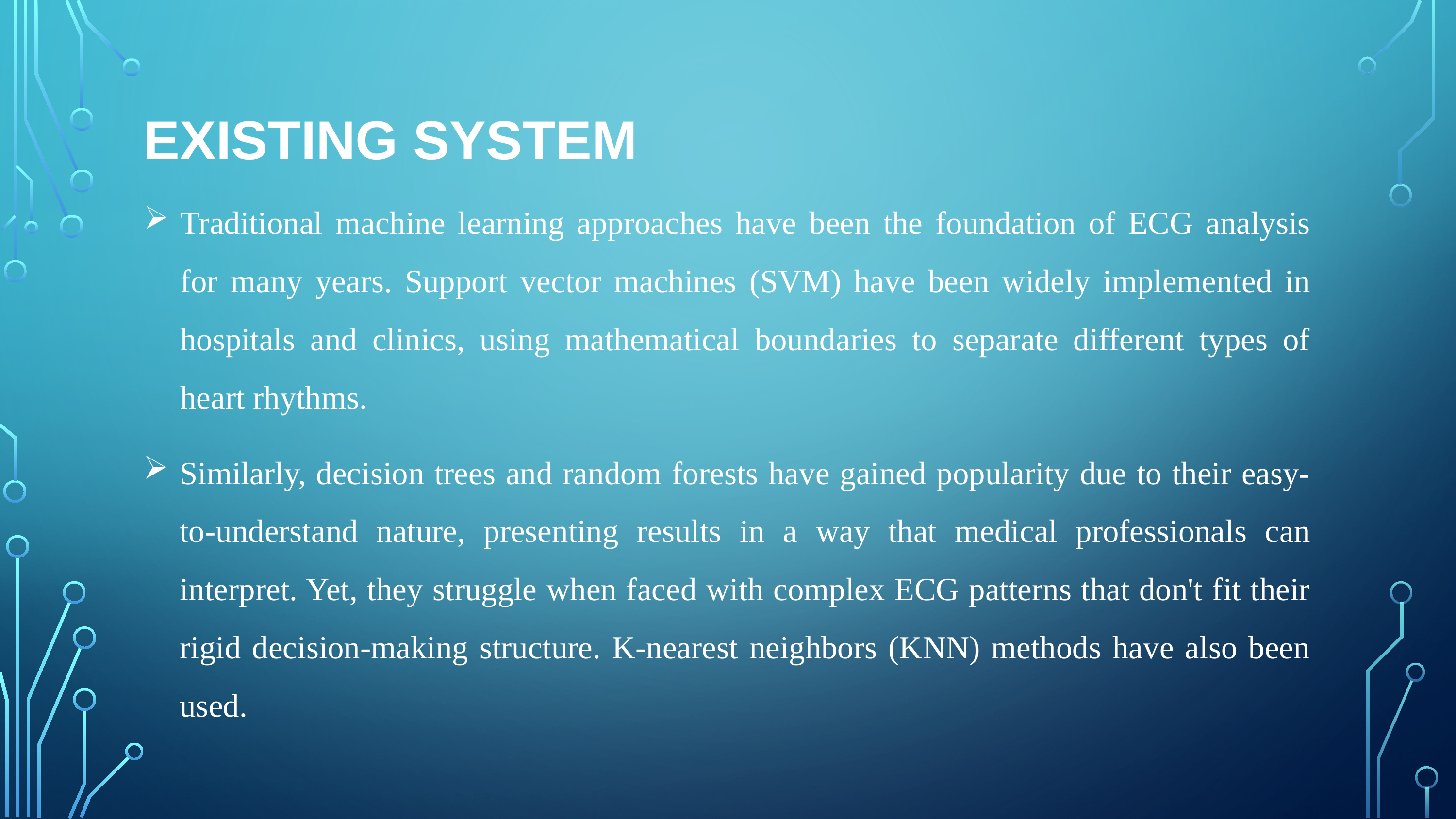

EXISTING SYSTEM
# Traditional machine learning approaches have been the foundation of ECG analysis for many years. Support vector machines (SVM) have been widely implemented in hospitals and clinics, using mathematical boundaries to separate different types of heart rhythms.
Similarly, decision trees and random forests have gained popularity due to their easy-to-understand nature, presenting results in a way that medical professionals can interpret. Yet, they struggle when faced with complex ECG patterns that don't fit their rigid decision-making structure. K-nearest neighbors (KNN) methods have also been used.